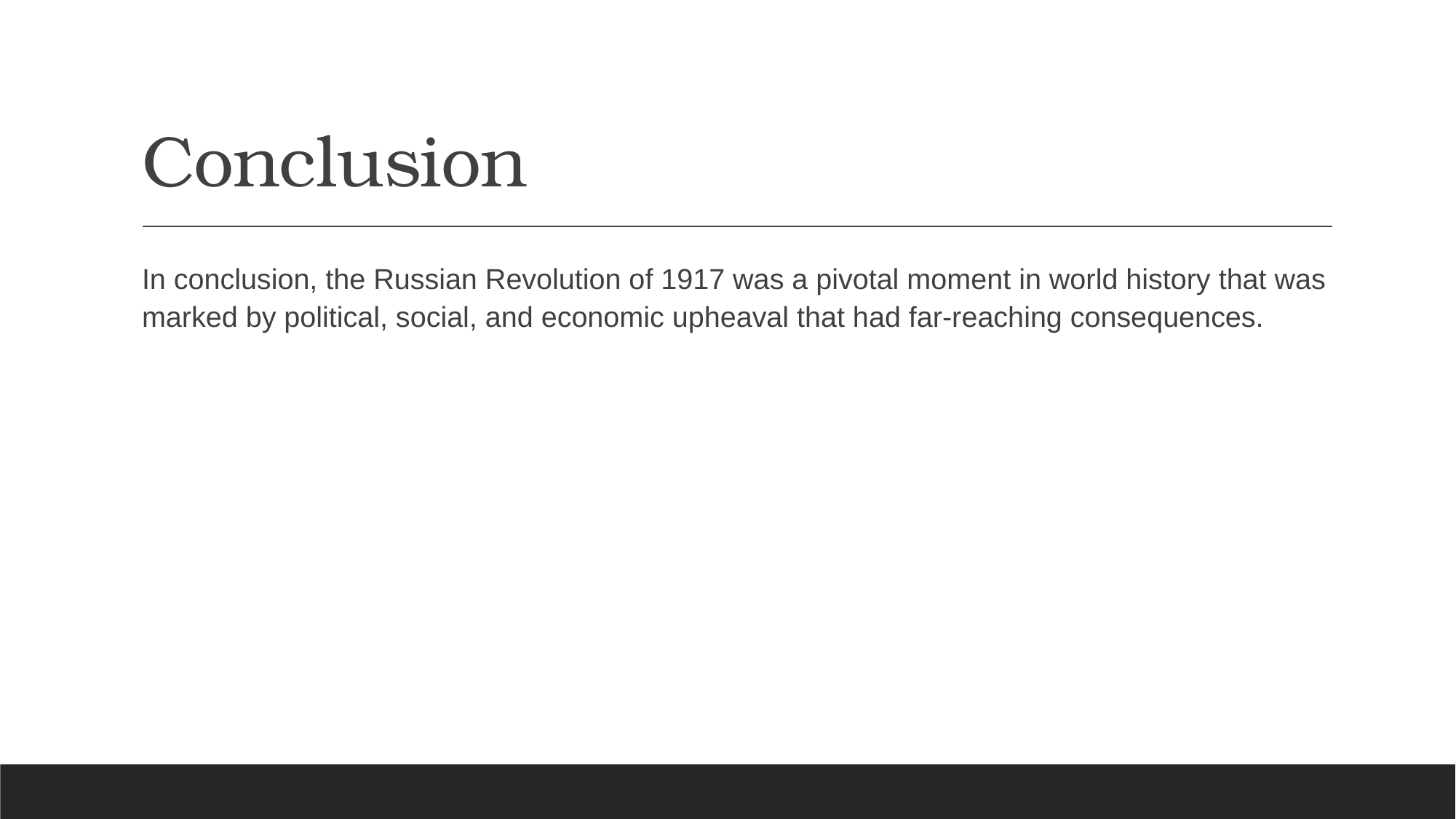

# Conclusion
In conclusion, the Russian Revolution of 1917 was a pivotal moment in world history that was marked by political, social, and economic upheaval that had far-reaching consequences.